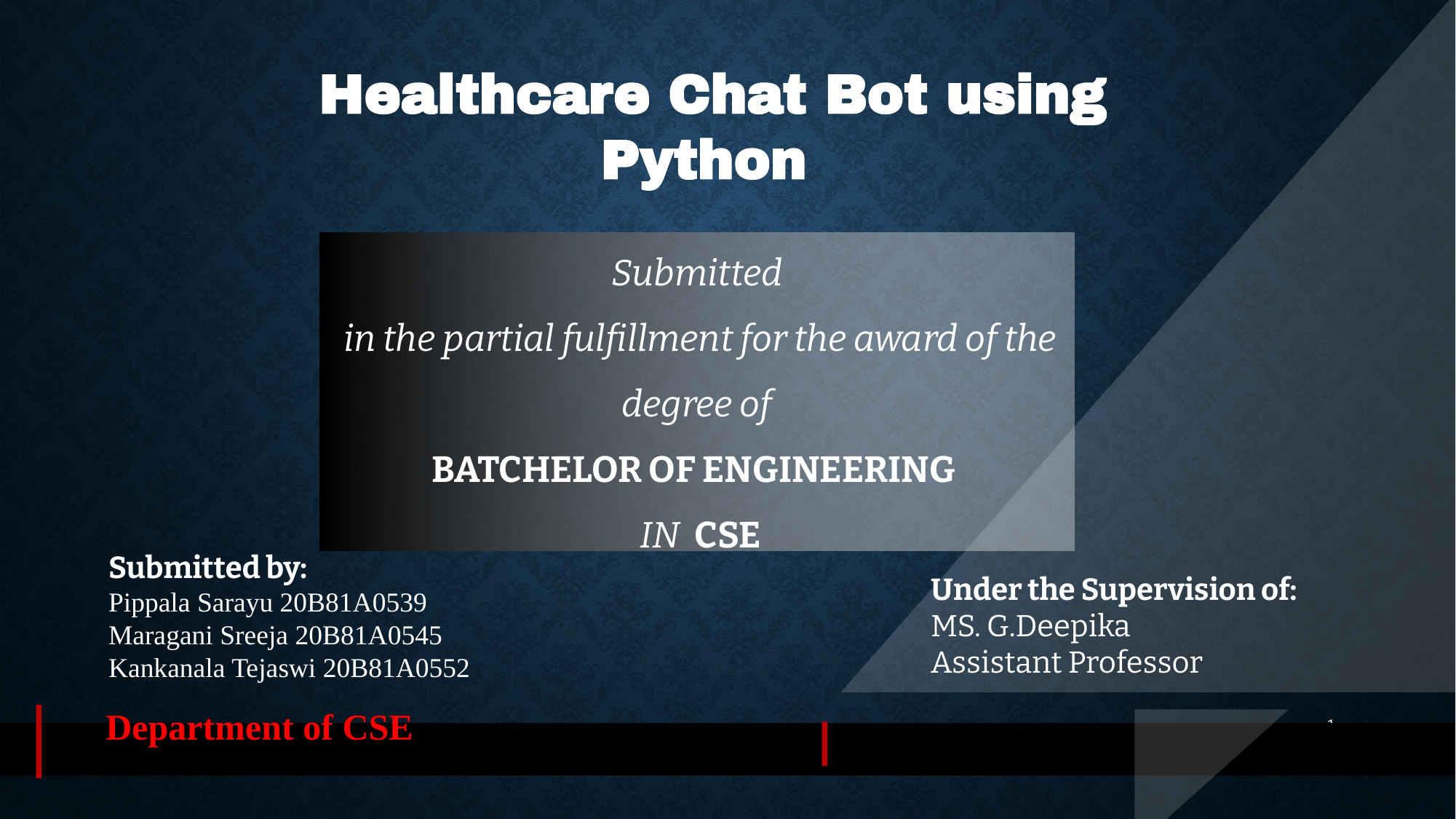

Healthcare Chat Bot using Python
Submitted
 in the partial fulfillment for the award of the degree of
BATCHELOR OF ENGINEERING
 IN  CSE
Submitted by:
Pippala Sarayu 20B81A0539
Maragani Sreeja 20B81A0545
Kankanala Tejaswi 20B81A0552
Under the Supervision of:
MS. G.Deepika
Assistant Professor

1
Department of CSE